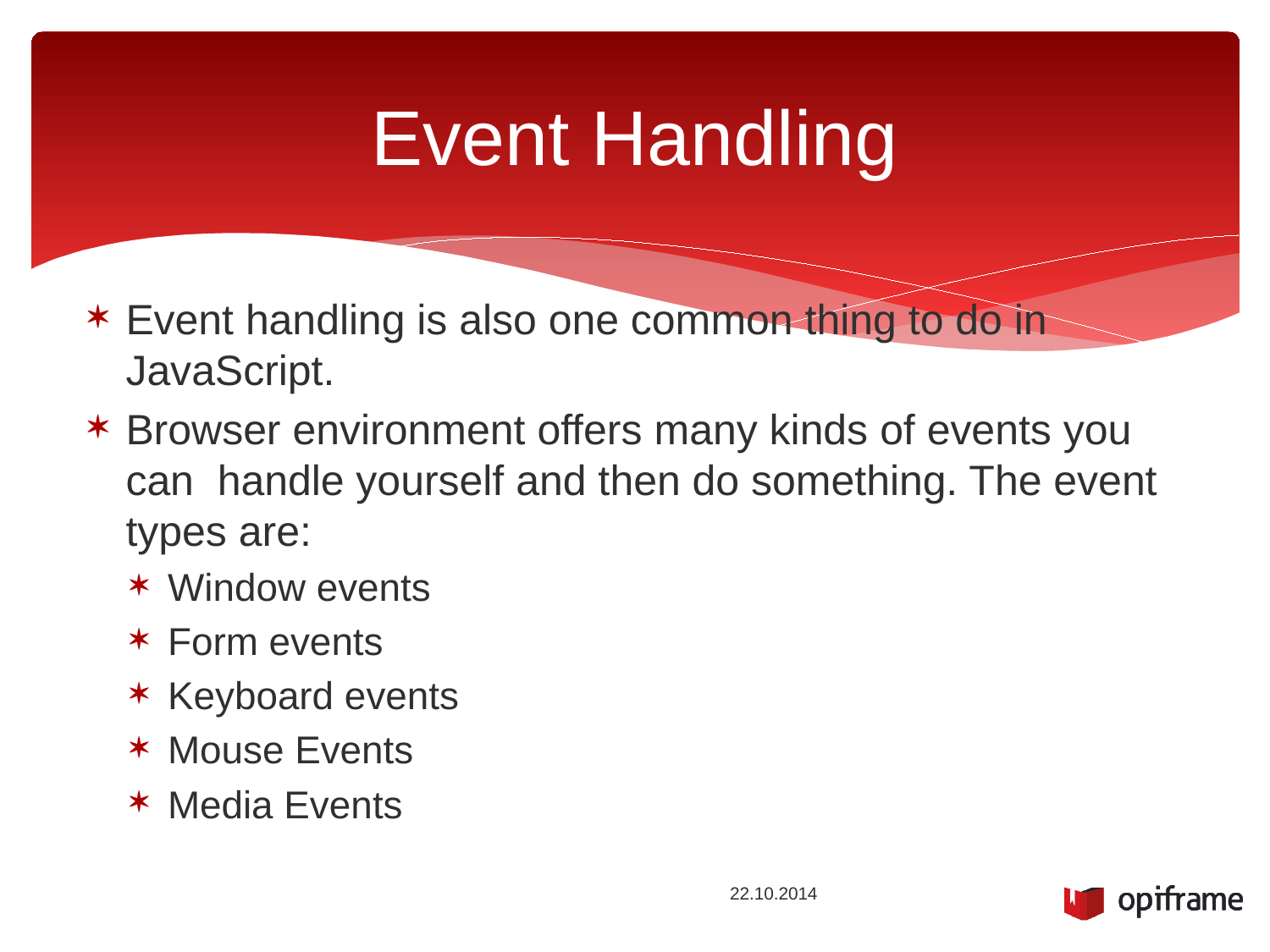

# Event Handling
Event handling is also one common thing to do in JavaScript.
Browser environment offers many kinds of events you can  handle yourself and then do something. The event types are:
Window events
Form events
Keyboard events
Mouse Events
Media Events

22.10.2014